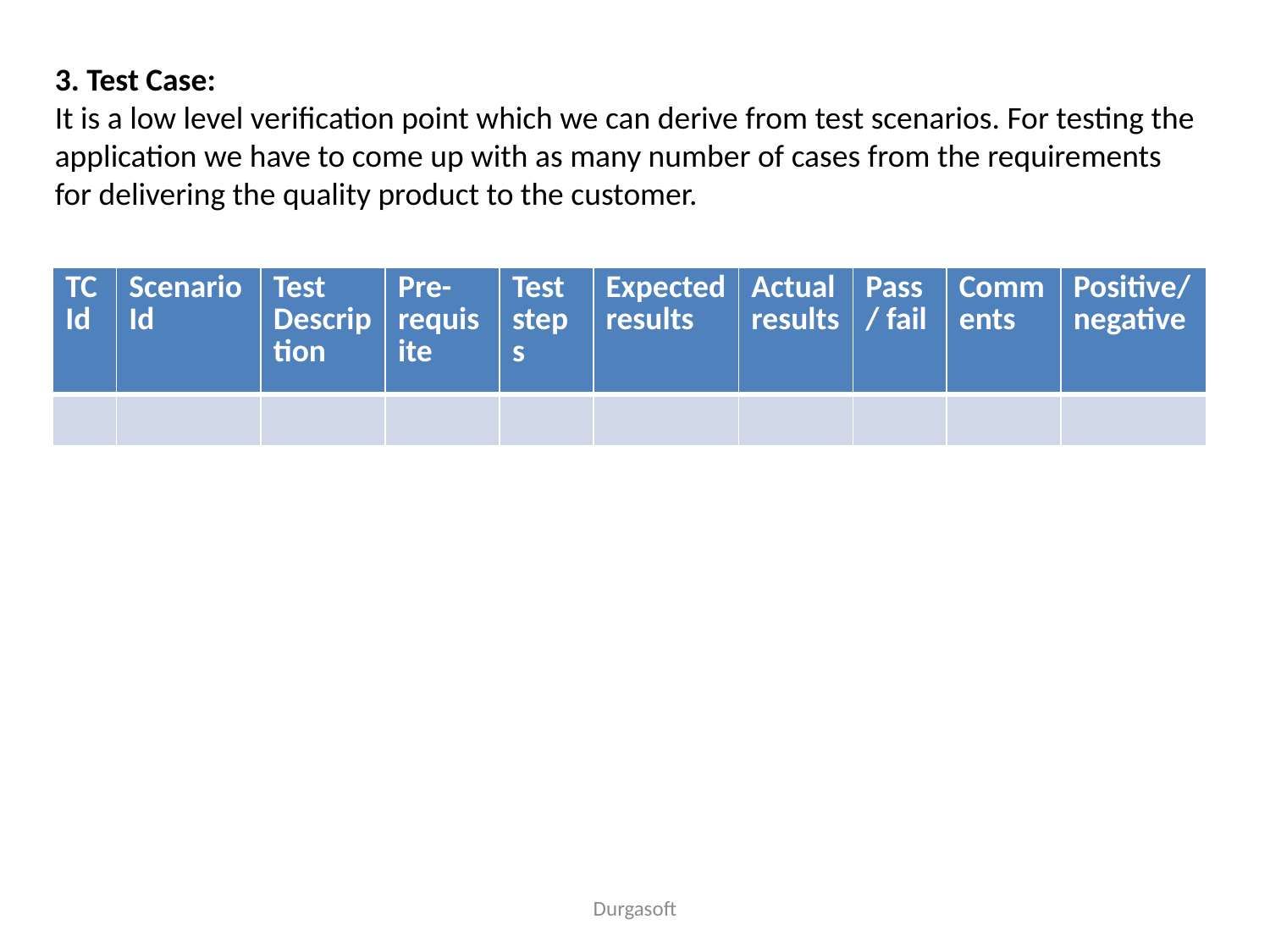

3. Test Case:
It is a low level verification point which we can derive from test scenarios. For testing the application we have to come up with as many number of cases from the requirements for delivering the quality product to the customer.
| TC Id | Scenario Id | Test Description | Pre-requisite | Test steps | Expected results | Actual results | Pass/ fail | Comments | Positive/ negative |
| --- | --- | --- | --- | --- | --- | --- | --- | --- | --- |
|  |  |  |  |  |  |  |  |  |  |
Durgasoft